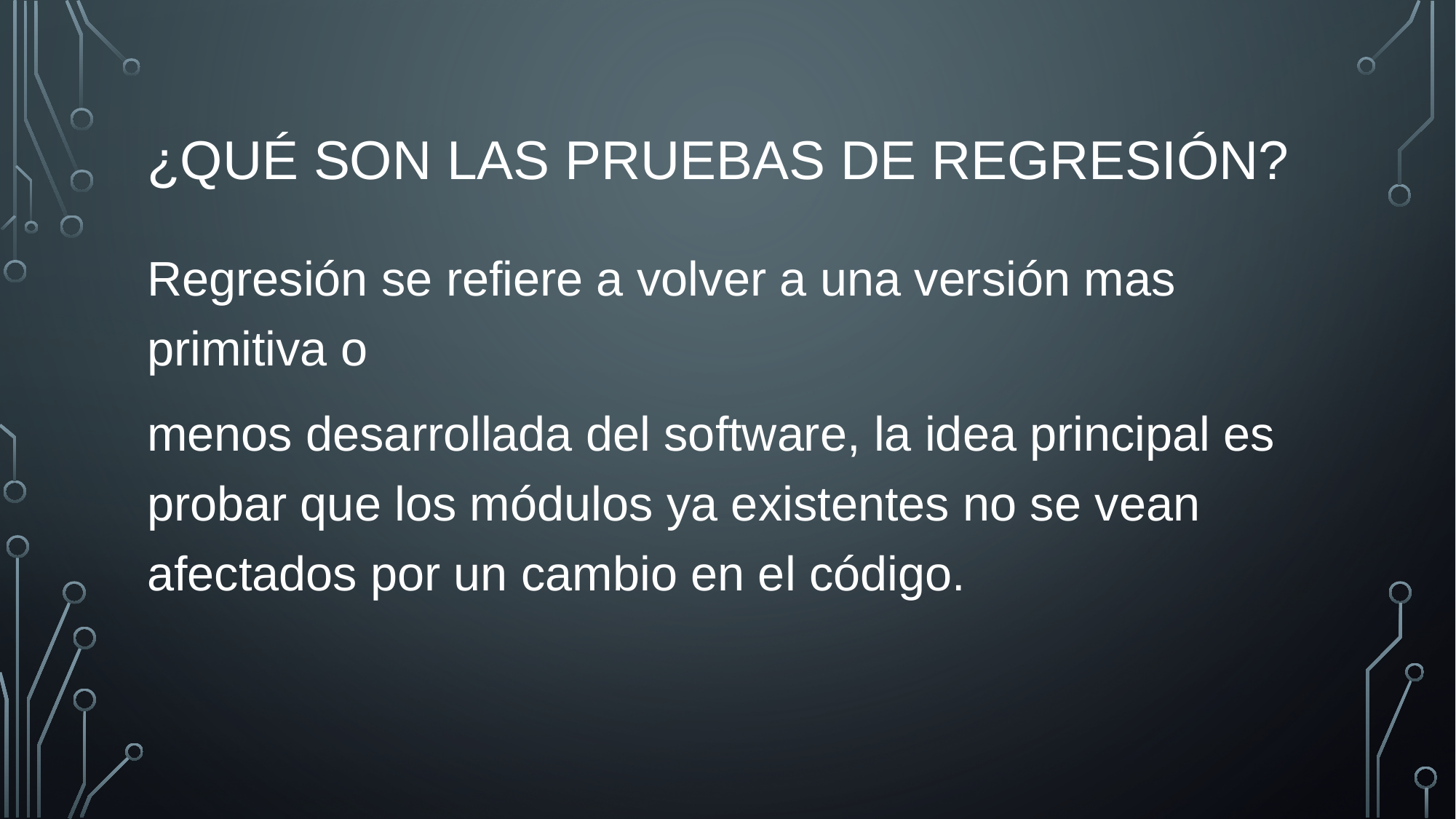

# ¿Qué son las pruebas de regresión?
Regresión se refiere a volver a una versión mas primitiva o
menos desarrollada del software, la idea principal es probar que los módulos ya existentes no se vean afectados por un cambio en el código.